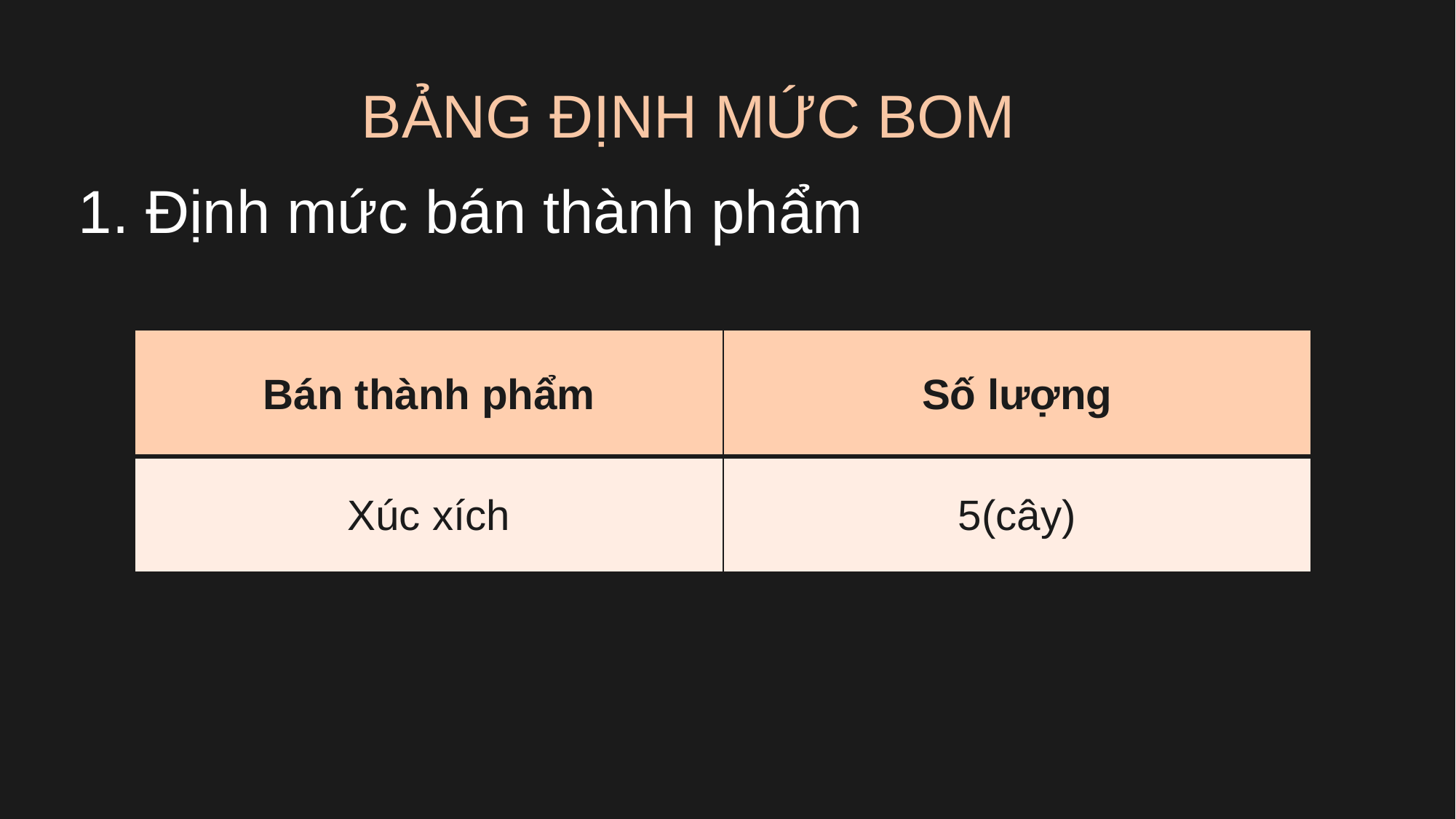

# BẢNG ĐỊNH MỨC BOM
1. Định mức bán thành phẩm
| Bán thành phẩm | Số lượng |
| --- | --- |
| Xúc xích | 5(cây) |